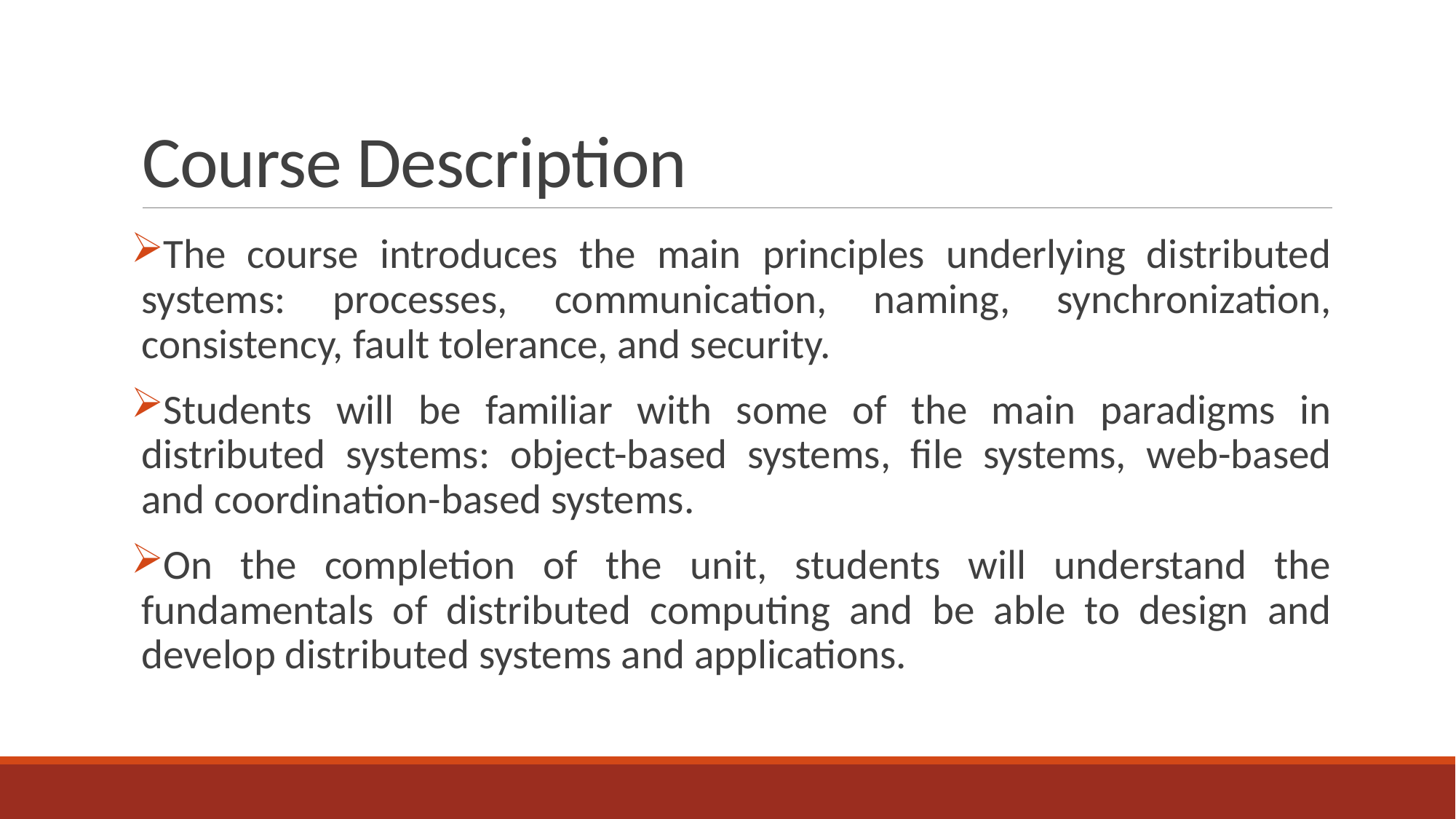

# Course Description
The course introduces the main principles underlying distributed systems: processes, communication, naming, synchronization, consistency, fault tolerance, and security.
Students will be familiar with some of the main paradigms in distributed systems: object-based systems, file systems, web-based and coordination-based systems.
On the completion of the unit, students will understand the fundamentals of distributed computing and be able to design and develop distributed systems and applications.